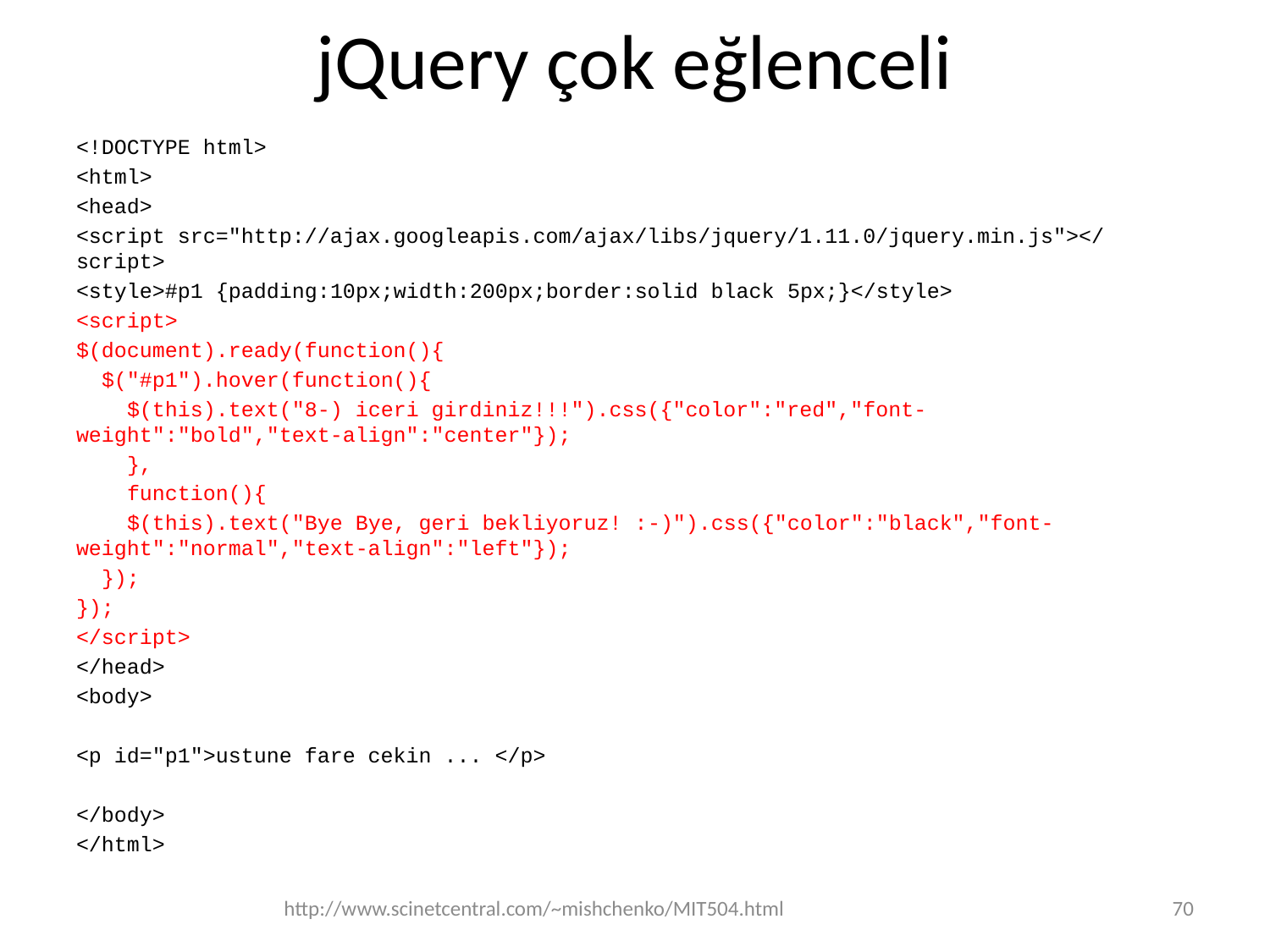

# jQuery çok eğlenceli
<!DOCTYPE html>
<html>
<head>
<script src="http://ajax.googleapis.com/ajax/libs/jquery/1.11.0/jquery.min.js"></script>
<style>#p1 {padding:10px;width:200px;border:solid black 5px;}</style>
<script>
$(document).ready(function(){
  $("#p1").hover(function(){
    $(this).text("8-) iceri girdiniz!!!").css({"color":"red","font-weight":"bold","text-align":"center"});
    },
    function(){
    $(this).text("Bye Bye, geri bekliyoruz! :-)").css({"color":"black","font-weight":"normal","text-align":"left"});
  });
});
</script>
</head>
<body>

<p id="p1">ustune fare cekin ... </p>

</body>
</html>
http://www.scinetcentral.com/~mishchenko/MIT504.html
70